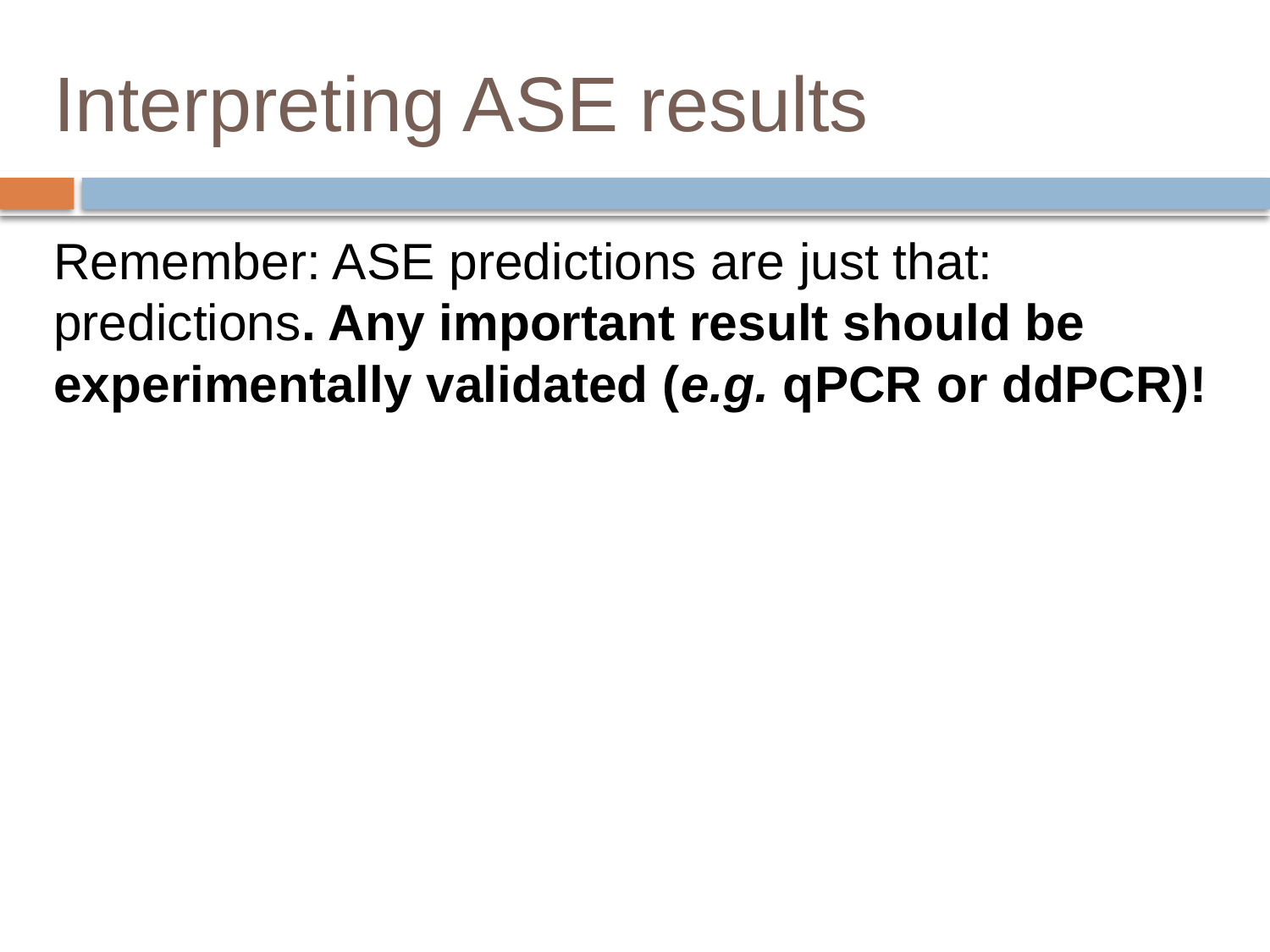

# Interpreting ASE results
Remember: ASE predictions are just that: predictions. Any important result should be experimentally validated (e.g. qPCR or ddPCR)!